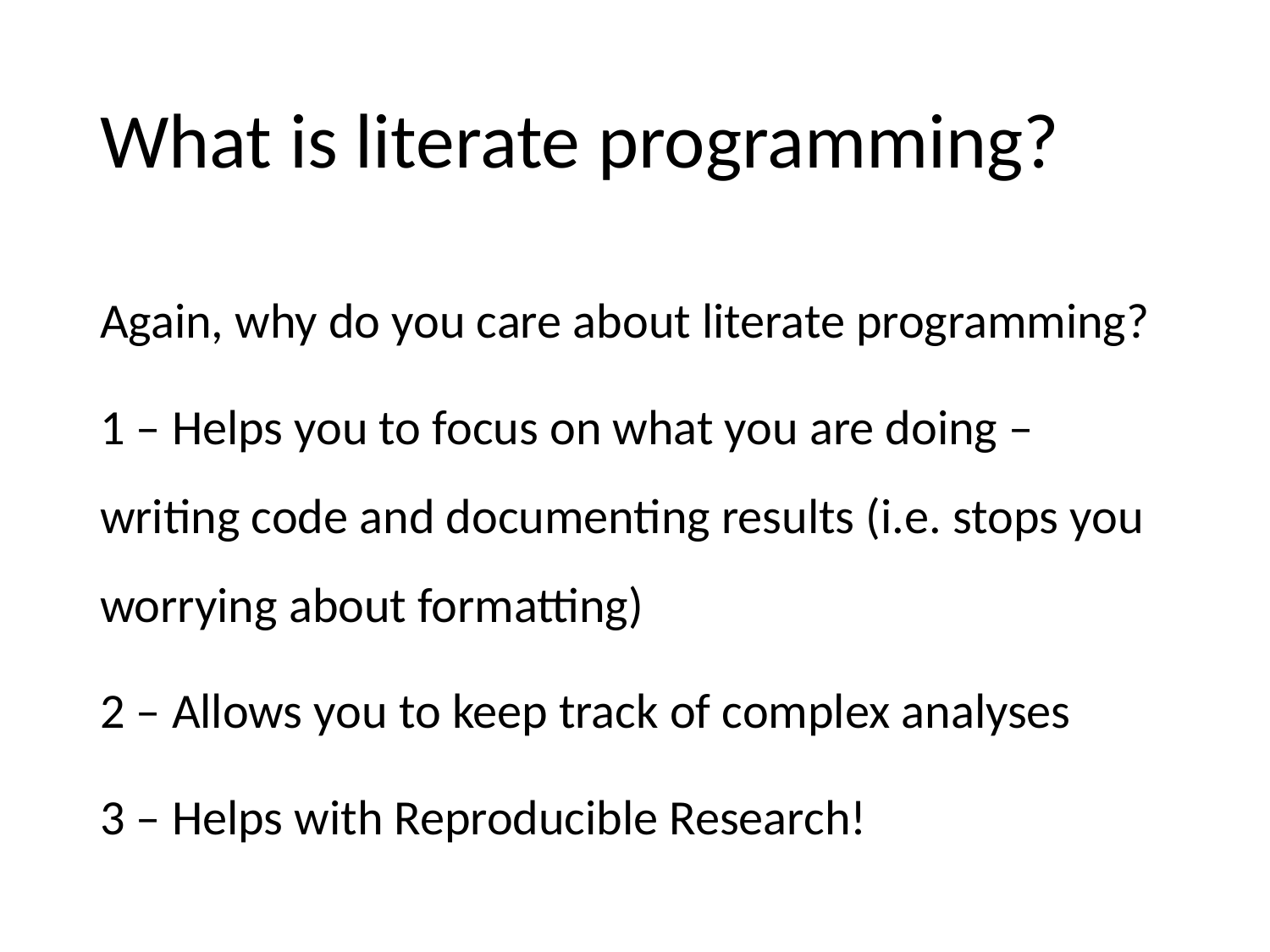

# What is literate programming?
Again, why do you care about literate programming?
1 – Helps you to focus on what you are doing – writing code and documenting results (i.e. stops you worrying about formatting)
2 – Allows you to keep track of complex analyses
3 – Helps with Reproducible Research!